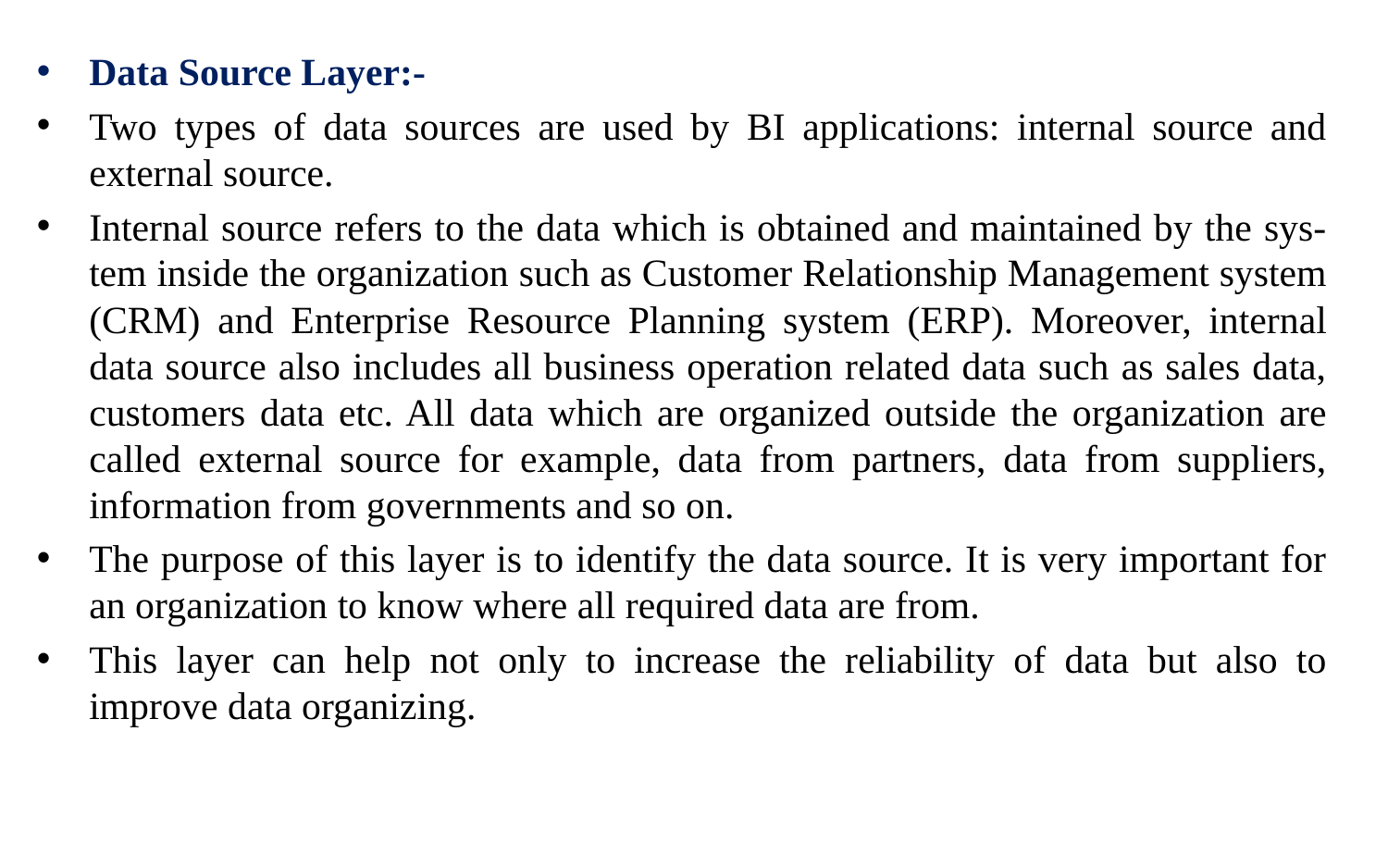

Data Source Layer:-
Two types of data sources are used by BI applications: internal source and external source.
Internal source refers to the data which is obtained and maintained by the sys-tem inside the organization such as Customer Relationship Management system (CRM) and Enterprise Resource Planning system (ERP). Moreover, internal data source also includes all business operation related data such as sales data, customers data etc. All data which are organized outside the organization are called external source for example, data from partners, data from suppliers, information from governments and so on.
The purpose of this layer is to identify the data source. It is very important for an organization to know where all required data are from.
This layer can help not only to increase the reliability of data but also to improve data organizing.